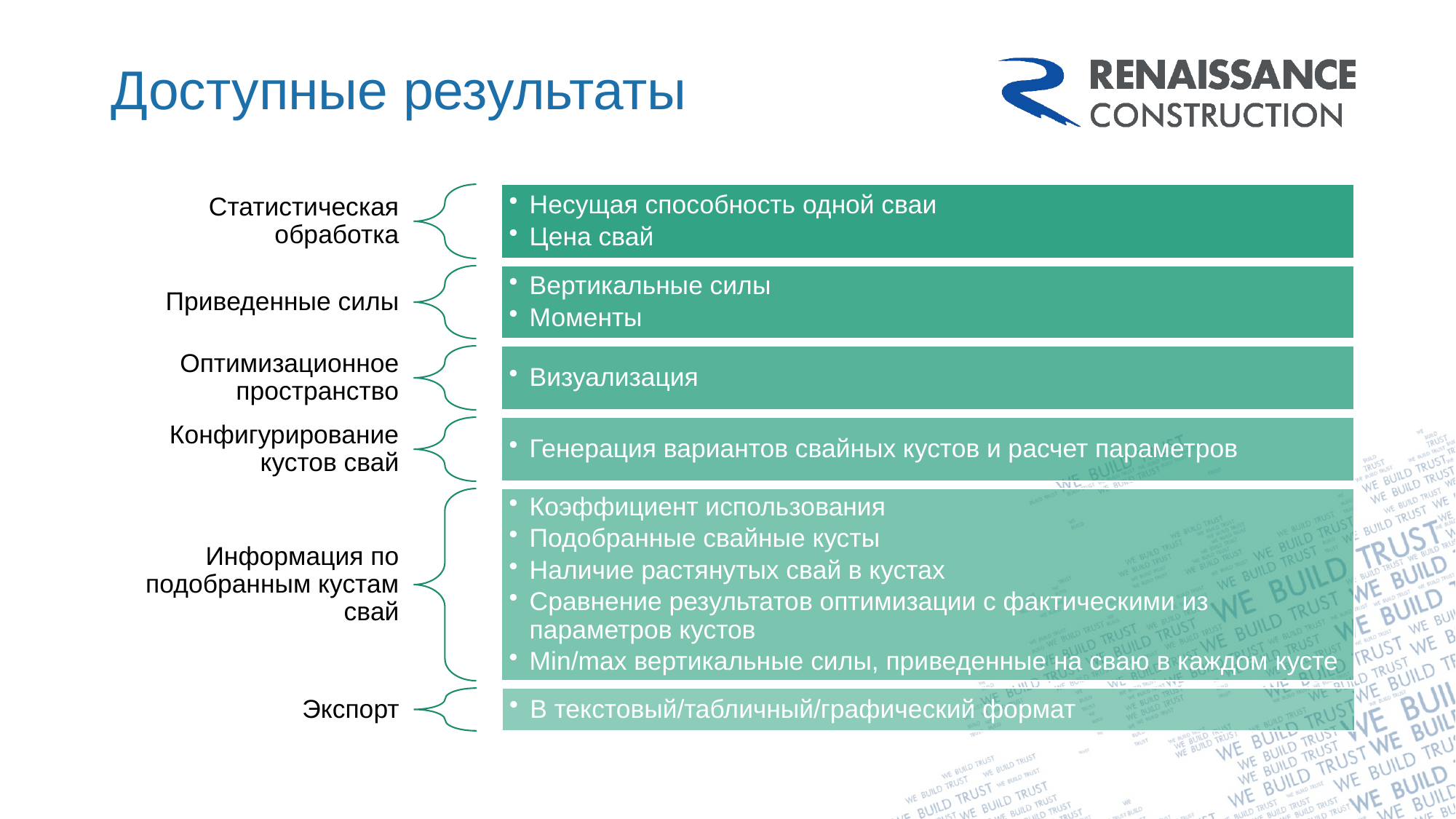

# Доступные результаты
Статистическая обработка
Несущая способность одной сваи
Цена свай
Приведенные силы
Вертикальные силы
Моменты
Оптимизационное пространство
Визуализация
Конфигурирование кустов свай
Генерация вариантов свайных кустов и расчет параметров
Информация по подобранным кустам свай
Коэффициент использования
Подобранные свайные кусты
Наличие растянутых свай в кустах
Сравнение результатов оптимизации с фактическими из параметров кустов
Min/max вертикальные силы, приведенные на сваю в каждом кусте
Экспорт
В текстовый/табличный/графический формат